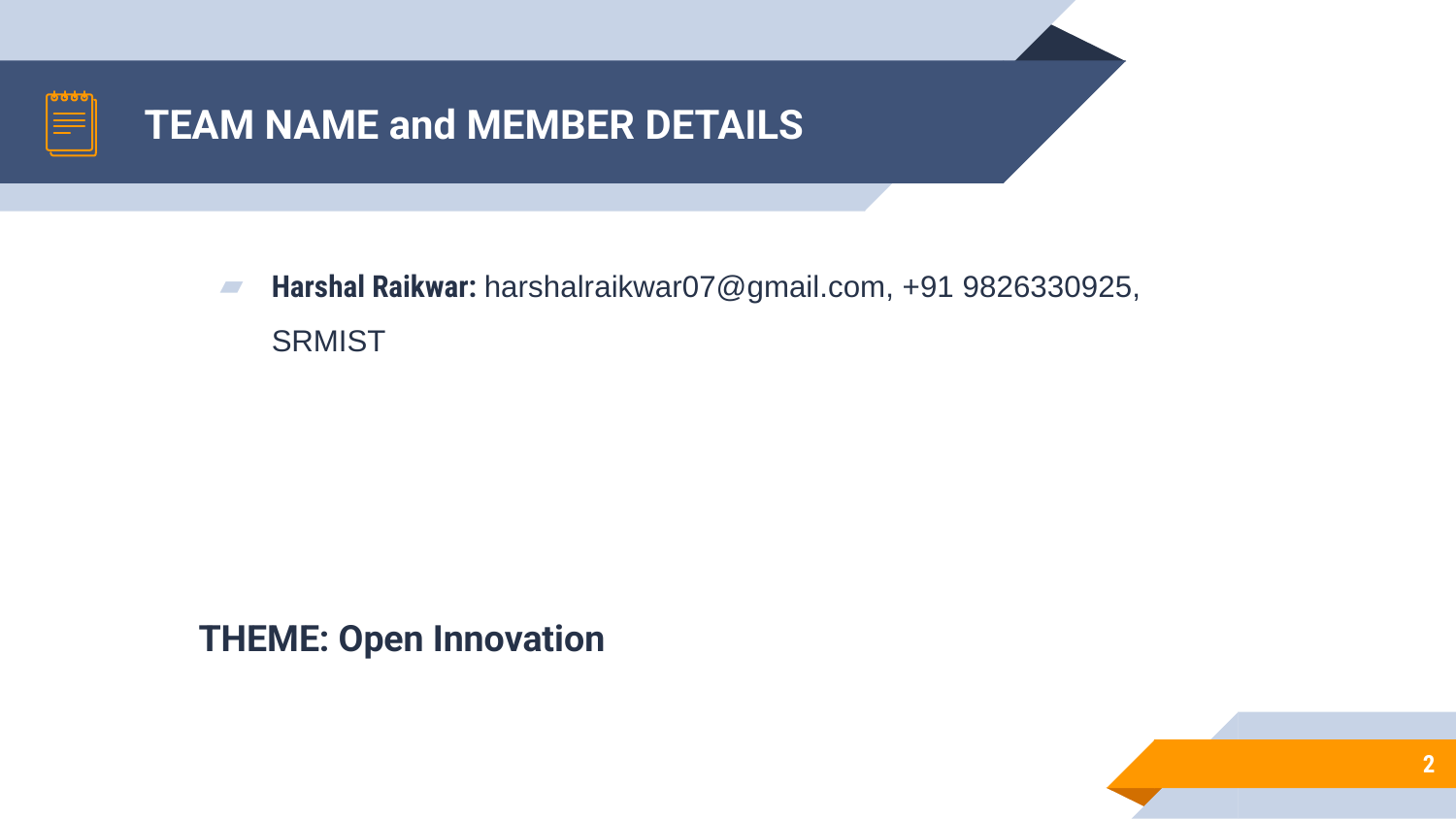

# TEAM NAME and MEMBER DETAILS

Harshal Raikwar: harshalraikwar07@gmail.com, +91 9826330925, SRMIST
THEME: Open Innovation

2